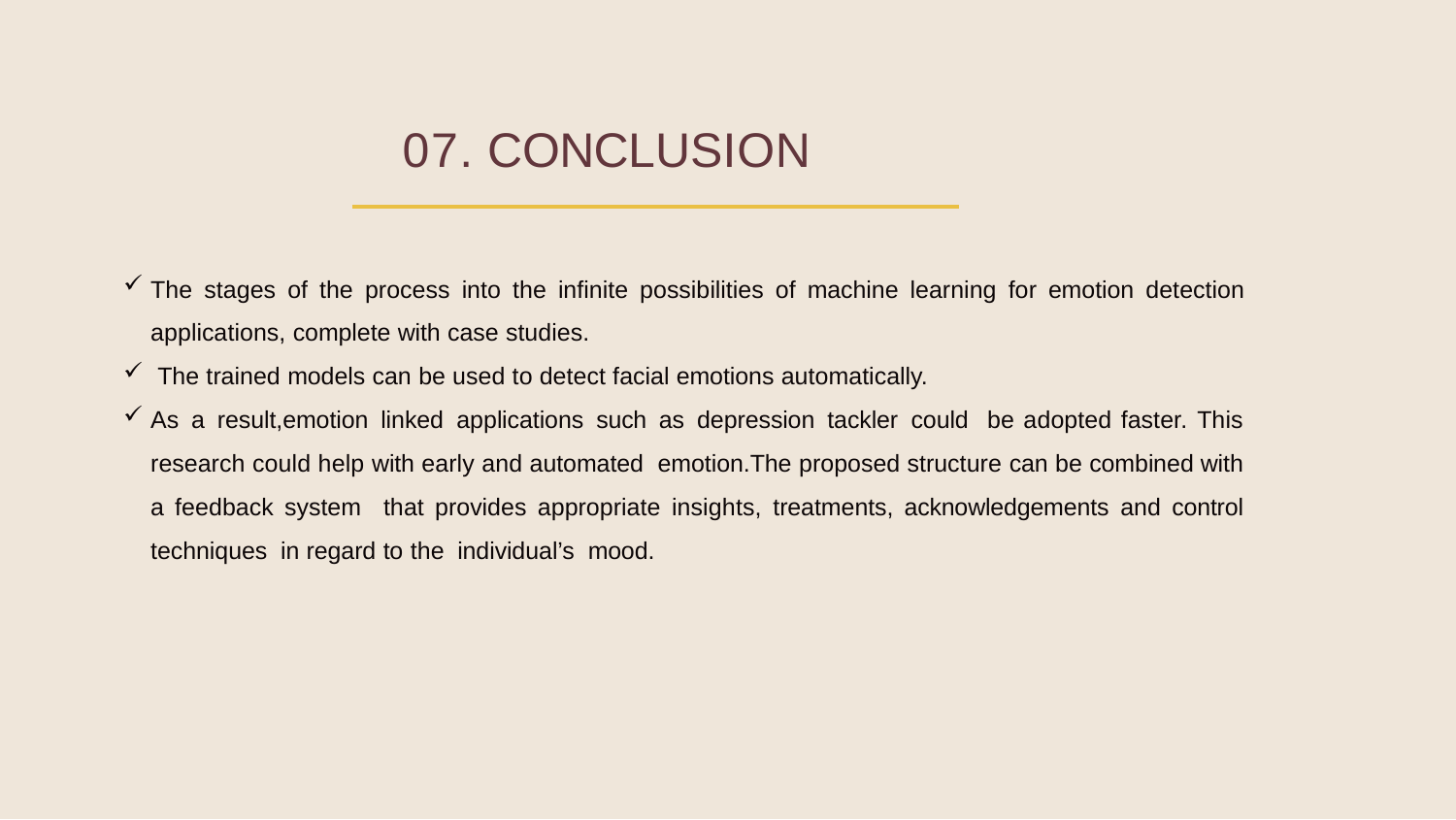

07.
# CONCLUSION

The stages of the process into the infinite possibilities of machine learning for emotion detection applications, complete with case studies.
 The trained models can be used to detect facial emotions automatically.
As a result,emotion linked applications such as depression tackler could  be adopted faster. This research could help with early and automated  emotion.The proposed structure can be combined with a feedback system  that provides appropriate insights, treatments, acknowledgements and control techniques in regard to the individual’s  mood.